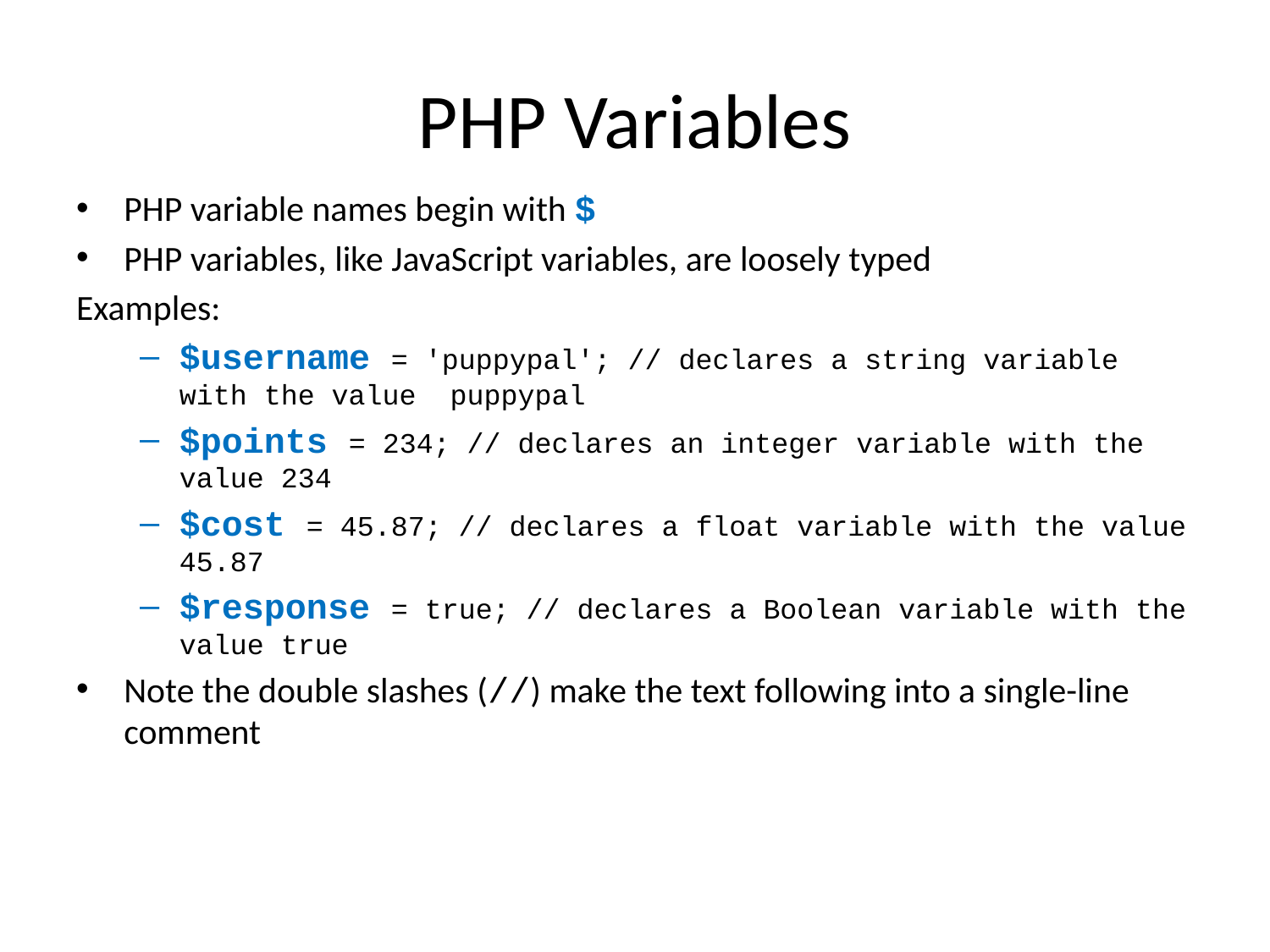

# PHP Variables
PHP variable names begin with $
PHP variables, like JavaScript variables, are loosely typed
Examples:
$username = 'puppypal'; // declares a string variable with the value  puppypal
$points = 234; // declares an integer variable with the value 234
$cost = 45.87; // declares a float variable with the value 45.87
$response = true; // declares a Boolean variable with the value true
Note the double slashes (//) make the text following into a single-line comment